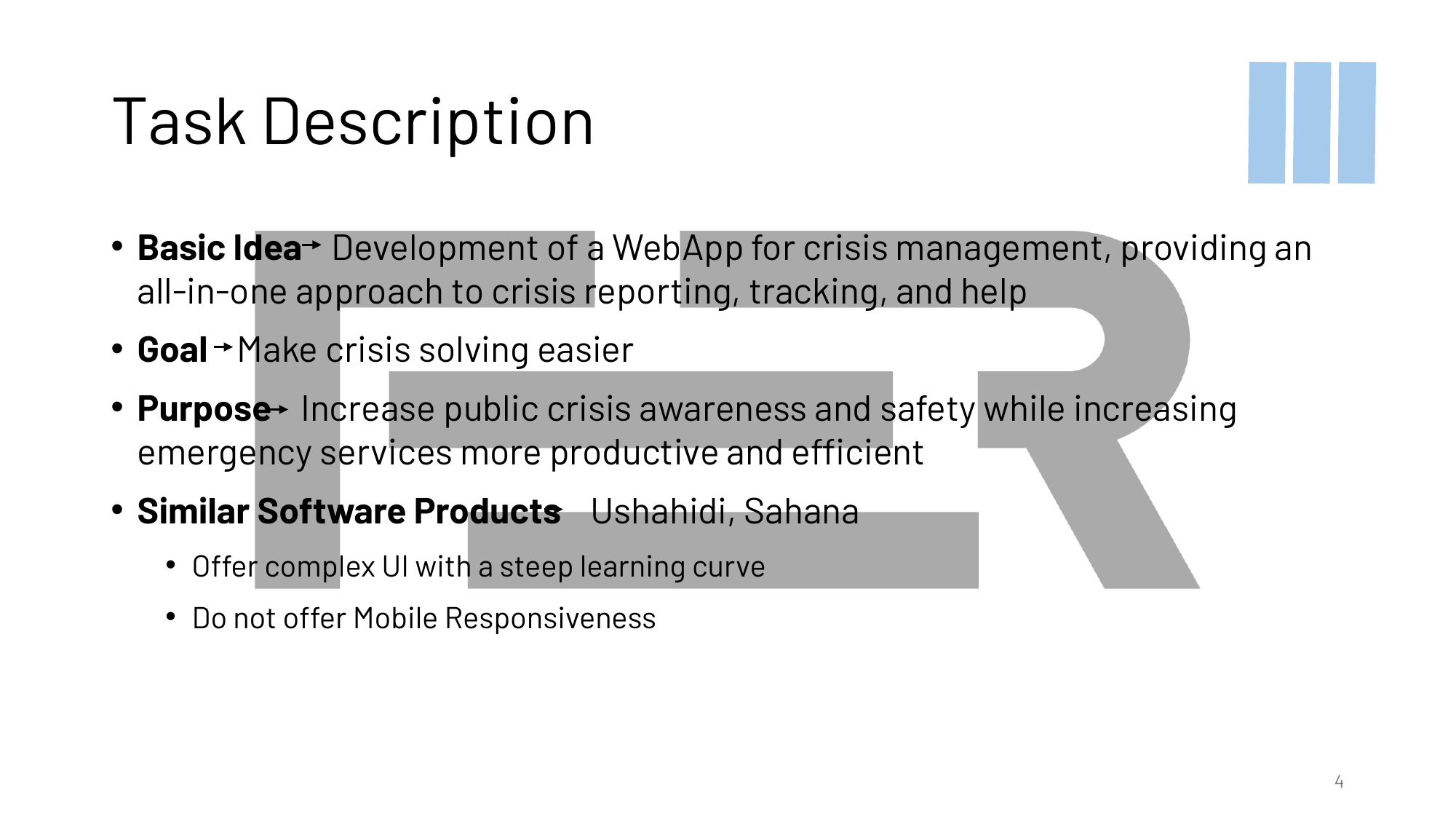

# Task Description

Basic Idea    Development of a WebApp for crisis management, providing an all-in-one approach to crisis reporting, tracking, and help
Goal    Make crisis solving easier
Purpose    Increase public crisis awareness and safety while increasing emergency services more productive and efficient
Similar Software Products    Ushahidi, Sahana
Offer complex UI with a steep learning curve
Do not offer Mobile Responsiveness

4